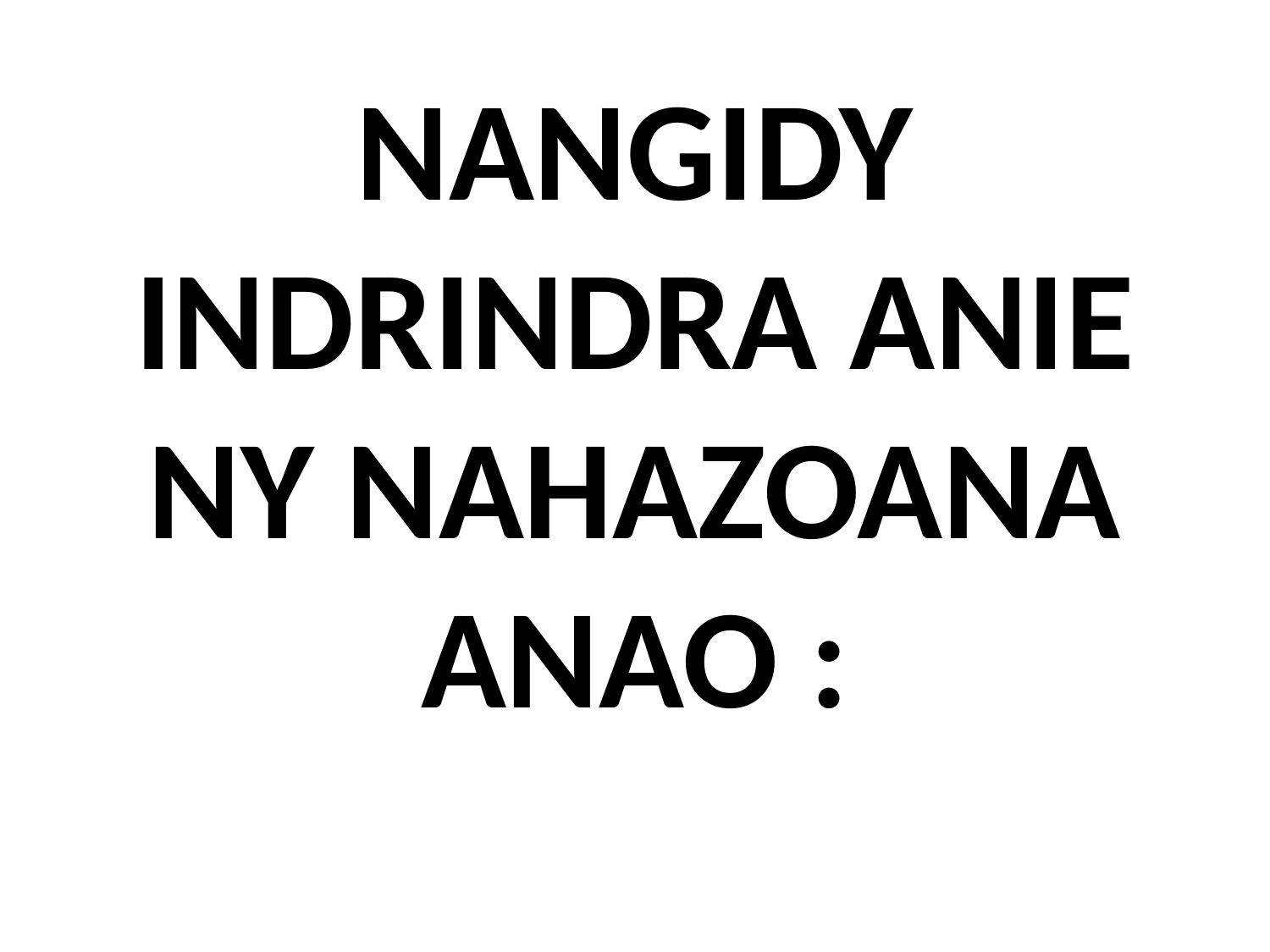

# NANGIDY INDRINDRA ANIE NY NAHAZOANA ANAO :